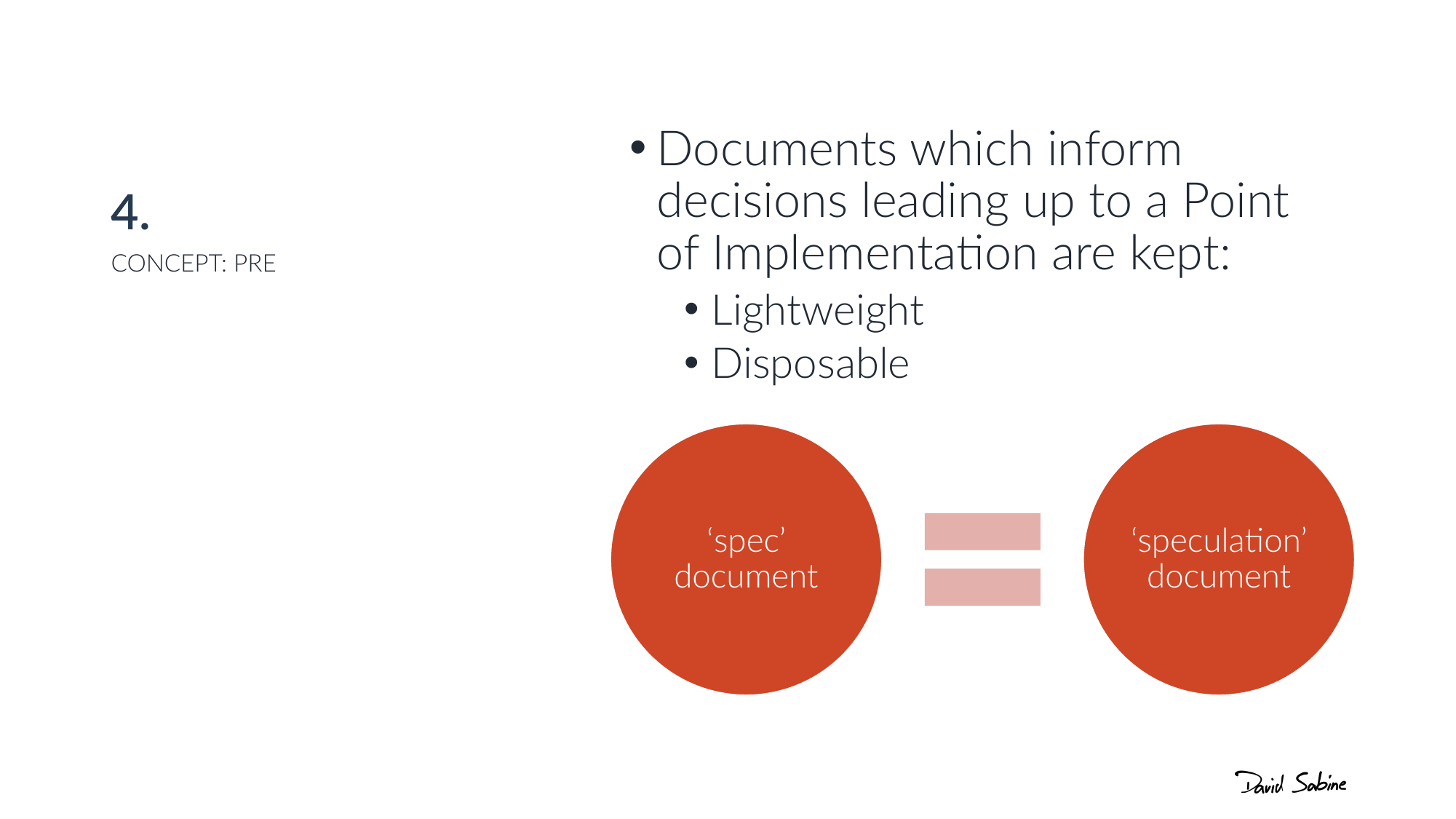

# 4.
Documents which inform decisions leading up to a Point of Implementation are kept:
Lightweight
Disposable

CONCEPT: PRE
‘spec’ document

‘speculation’ document